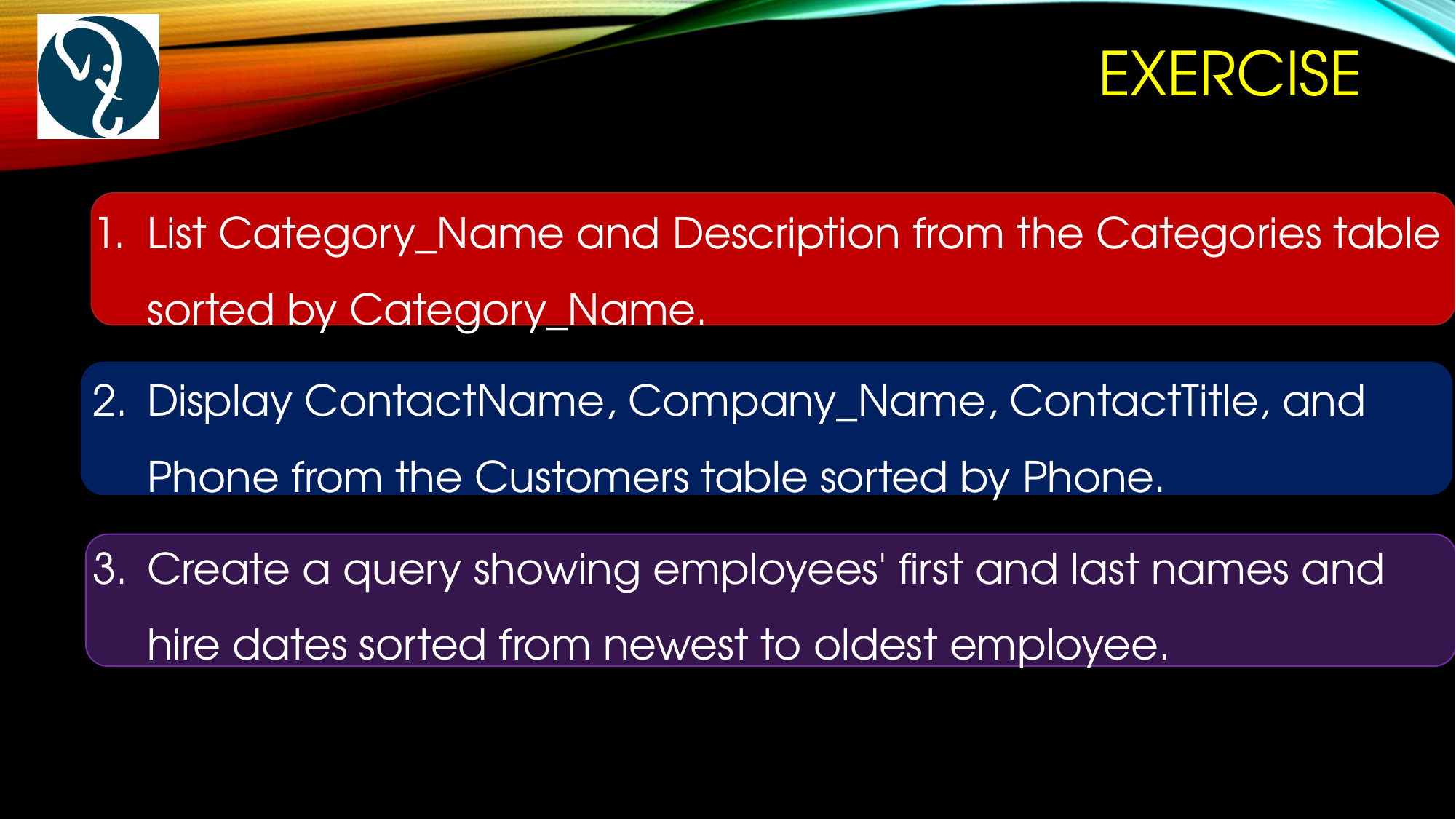

# exercise
List Category_Name and Description from the Categories table sorted by Category_Name.
Display ContactName, Company_Name, ContactTitle, and Phone from the Customers table sorted by Phone.
Create a query showing employees' first and last names and hire dates sorted from newest to oldest employee.